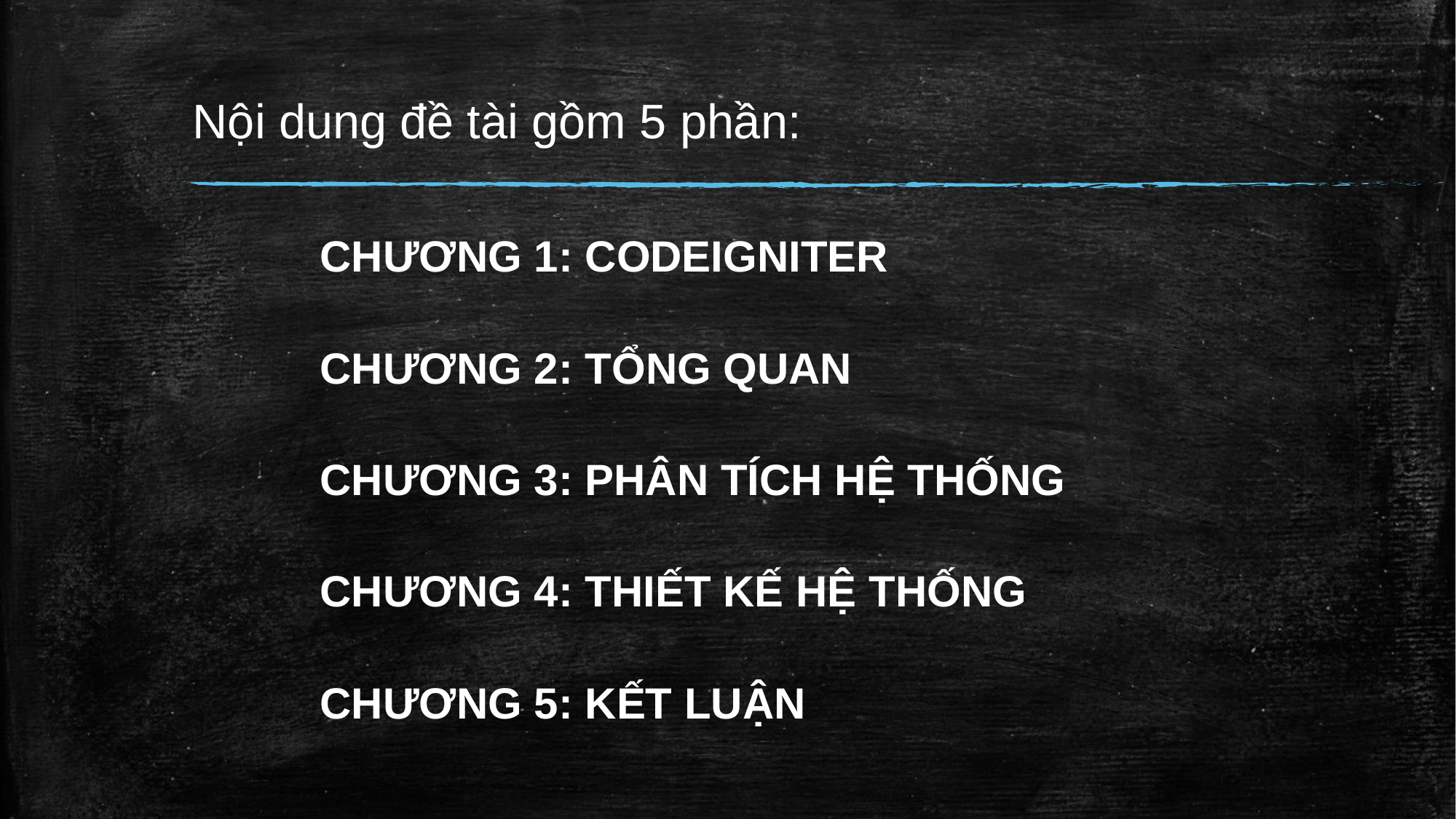

# Nội dung đề tài gồm 5 phần:
CHƯƠNG 1: CODEIGNITER

CHƯƠNG 2: TỔNG QUAN

CHƯƠNG 3: PHÂN TÍCH HỆ THỐNG

CHƯƠNG 4: THIẾT KẾ HỆ THỐNG

CHƯƠNG 5: KẾT LUẬN